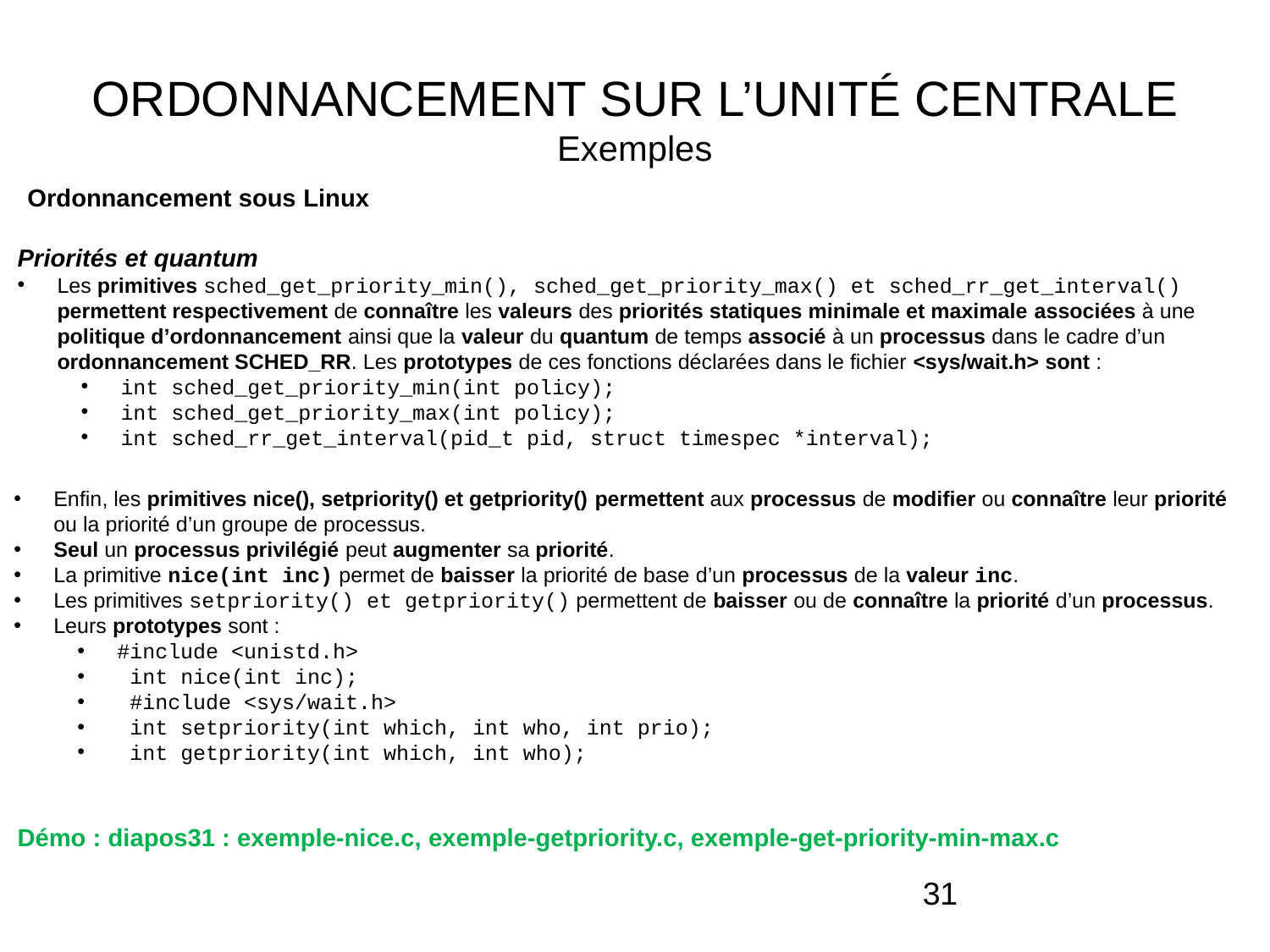

# ORDONNANCEMENT SUR L’UNITÉ CENTRALE Exemples
Ordonnancement sous Linux
Priorités et quantum
Les primitives sched_get_priority_min(), sched_get_priority_max() et sched_rr_get_interval() permettent respectivement de connaître les valeurs des priorités statiques minimale et maximale associées à une politique d’ordonnancement ainsi que la valeur du quantum de temps associé à un processus dans le cadre d’un ordonnancement SCHED_RR. Les prototypes de ces fonctions déclarées dans le fichier <sys/wait.h> sont :
int sched_get_priority_min(int policy);
int sched_get_priority_max(int policy);
int sched_rr_get_interval(pid_t pid, struct timespec *interval);
Enfin, les primitives nice(), setpriority() et getpriority() permettent aux processus de modifier ou connaître leur priorité ou la priorité d’un groupe de processus.
Seul un processus privilégié peut augmenter sa priorité.
La primitive nice(int inc) permet de baisser la priorité de base d’un processus de la valeur inc.
Les primitives setpriority() et getpriority() permettent de baisser ou de connaître la priorité d’un processus.
Leurs prototypes sont :
#include <unistd.h>
 int nice(int inc);
 #include <sys/wait.h>
 int setpriority(int which, int who, int prio);
 int getpriority(int which, int who);
Démo : diapos31 : exemple-nice.c, exemple-getpriority.c, exemple-get-priority-min-max.c
31